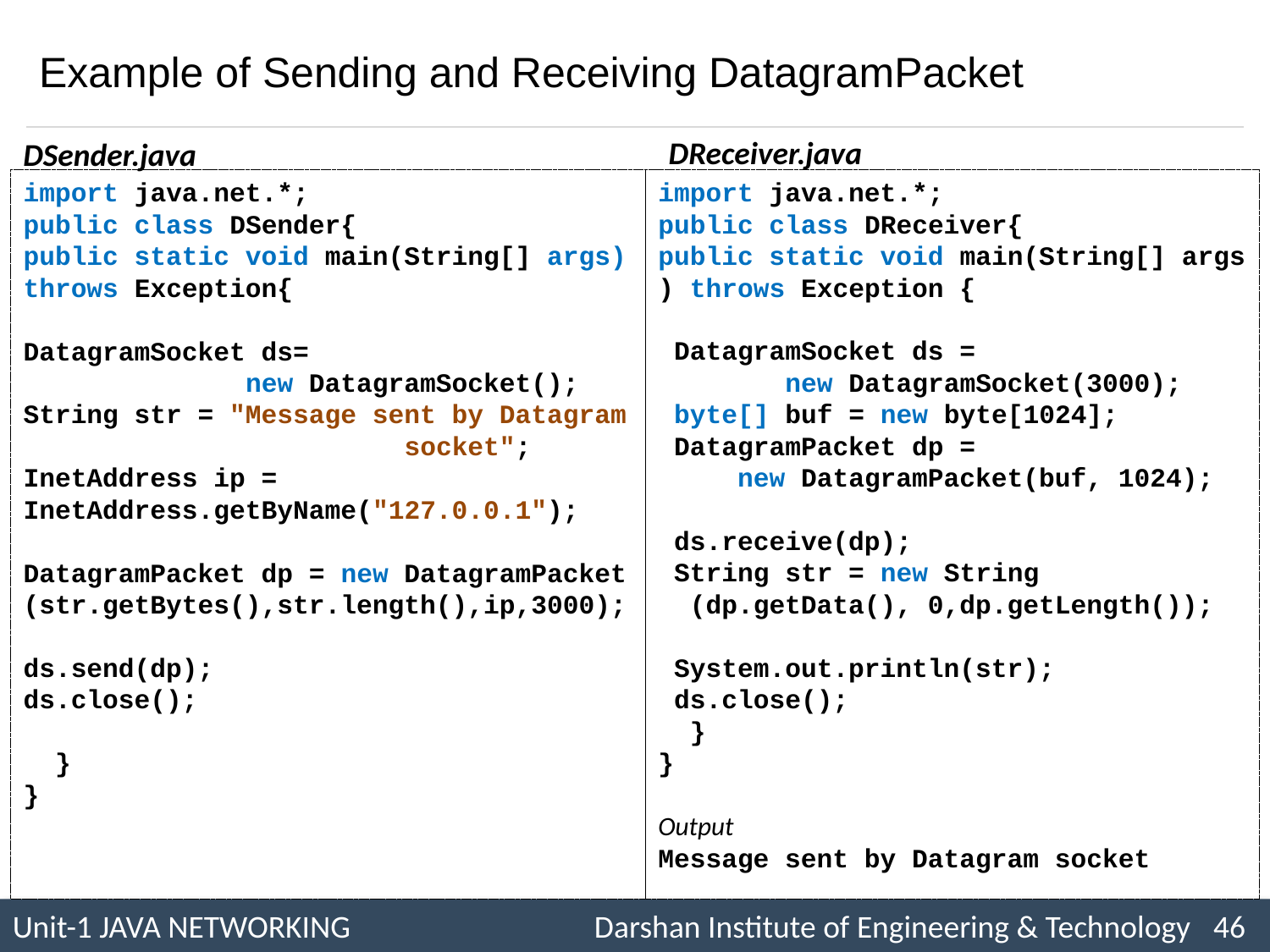

# Example of Sending and Receiving DatagramPacket
DReceiver.java
DSender.java
import java.net.*;
public class DSender{
public static void main(String[] args)throws Exception{

DatagramSocket ds=
              new DatagramSocket();
String str = "Message sent by Datagram 			socket";
InetAddress ip =
InetAddress.getByName("127.0.0.1");
DatagramPacket dp = new DatagramPacket
(str.getBytes(),str.length(),ip,3000);
ds.send(dp);
ds.close();

  }
}

import java.net.*;
public class DReceiver{
public static void main(String[] args) throws Exception {

 DatagramSocket ds =
	new DatagramSocket(3000);
 byte[] buf = new byte[1024];
 DatagramPacket dp =
     new DatagramPacket(buf, 1024);

 ds.receive(dp);
 String str = new String
  (dp.getData(), 0,dp.getLength());

 System.out.println(str);
 ds.close();
  }
}

Output
Message sent by Datagram socket